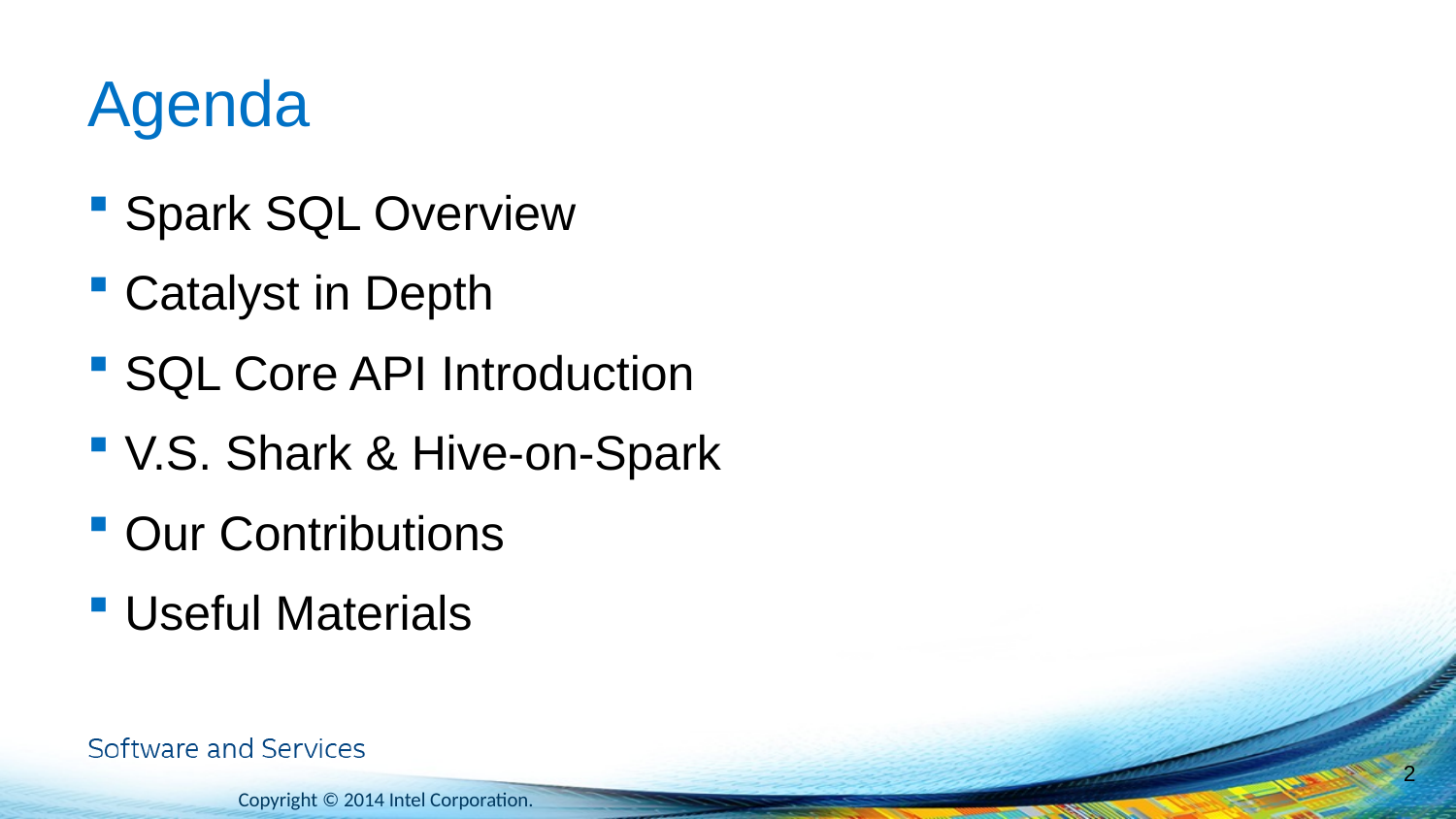

# Agenda
Spark SQL Overview
Catalyst in Depth
SQL Core API Introduction
V.S. Shark & Hive-on-Spark
Our Contributions
Useful Materials

2
Copyright © 2014 Intel Corporation.